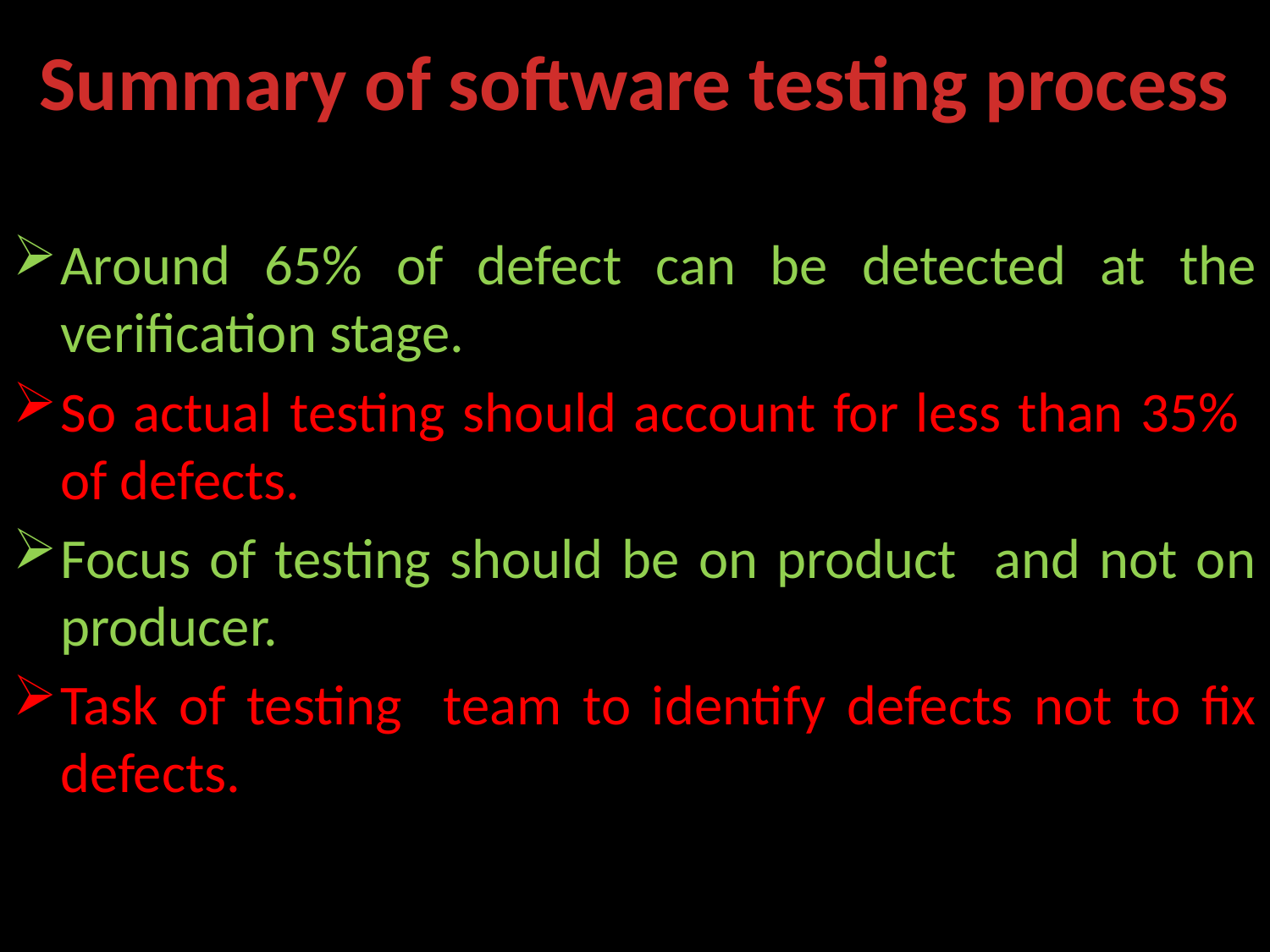

# Summary of software testing process
Around 65% of defect can be detected at the verification stage.
So actual testing should account for less than 35%  of defects.
Focus of testing should be on product  and not on producer.
Task of testing  team to identify defects not to fix defects.